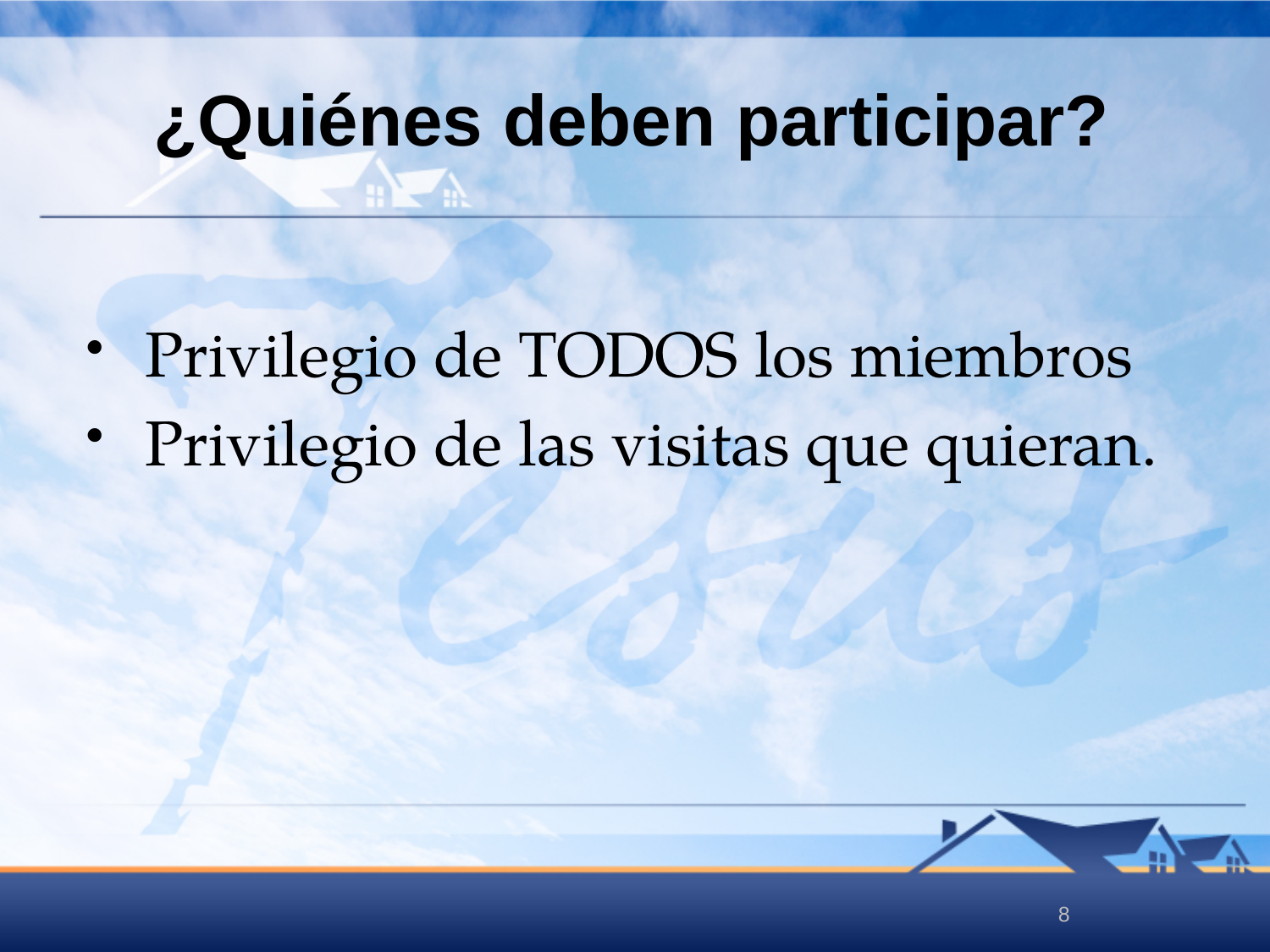

# ¿Quiénes deben participar?
Privilegio de TODOS los miembros
Privilegio de las visitas que quieran.
8